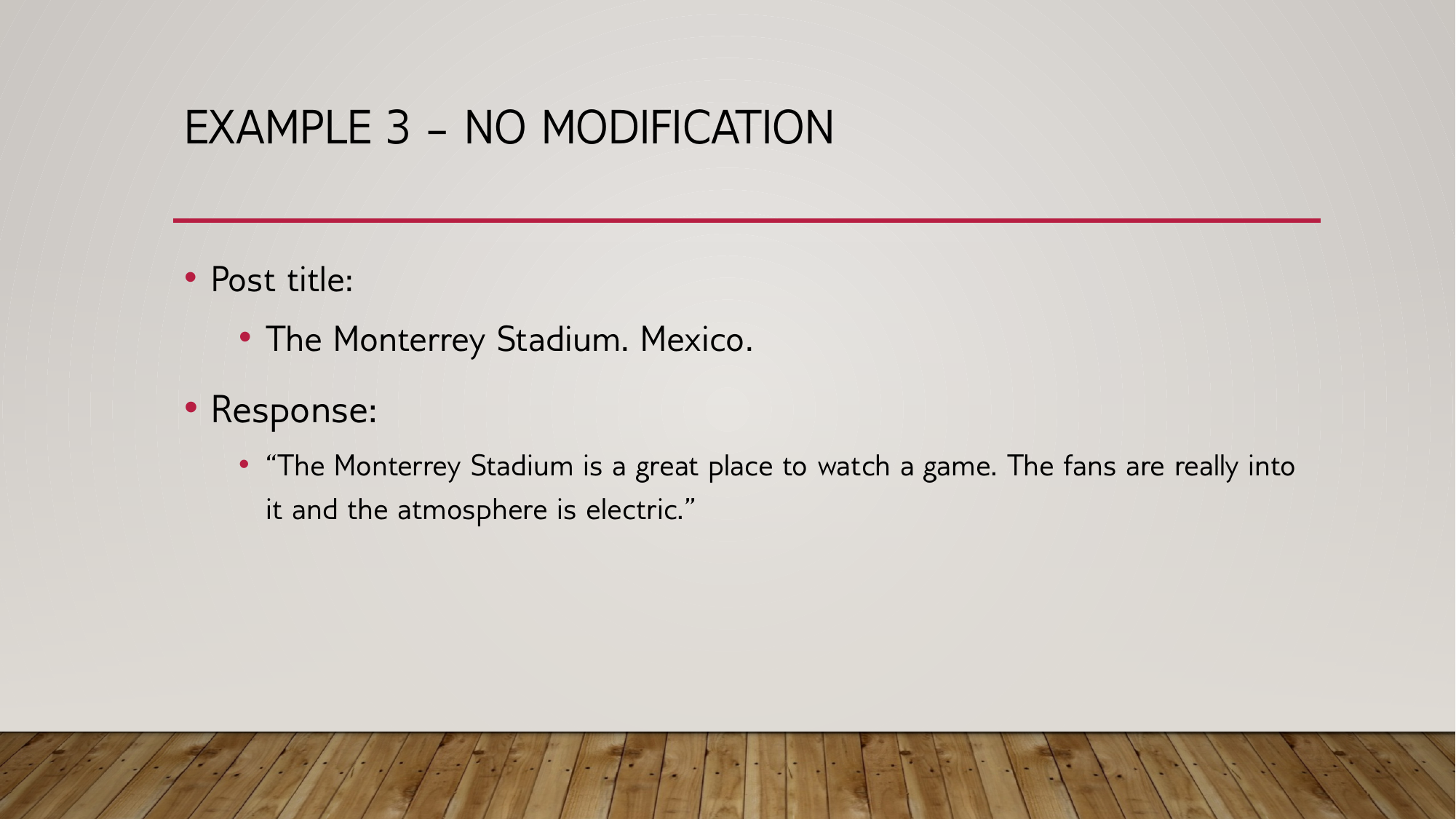

# Example 3 – No Modification
Post title:
The Monterrey Stadium. Mexico.
Response:
“The Monterrey Stadium is a great place to watch a game. The fans are really into it and the atmosphere is electric.”